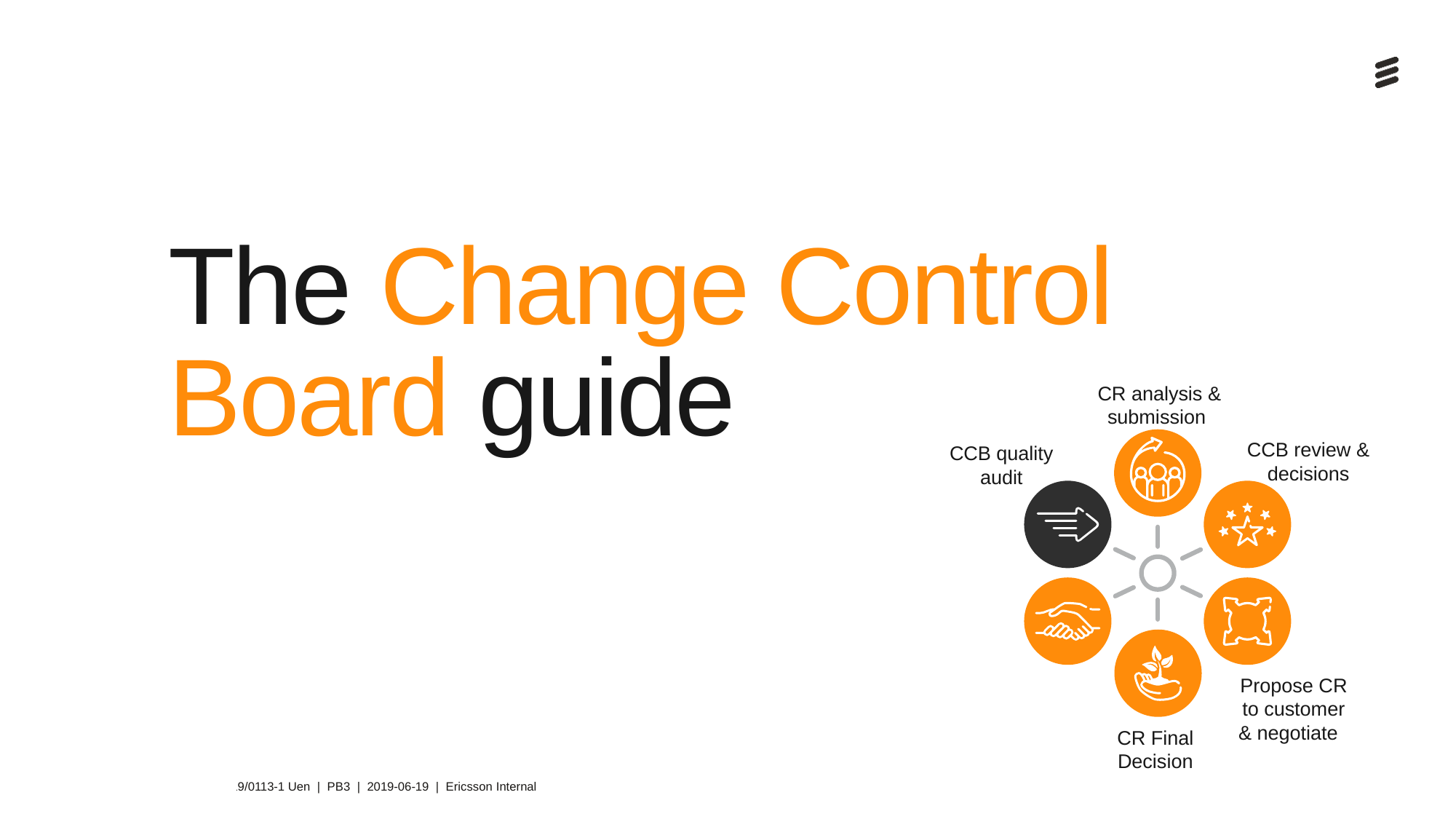

# The Change Control Board guide
CR analysis & submission

CCB review & decisions
CCB quality audit

Propose CR to customer & negotiate

CR Final Decision